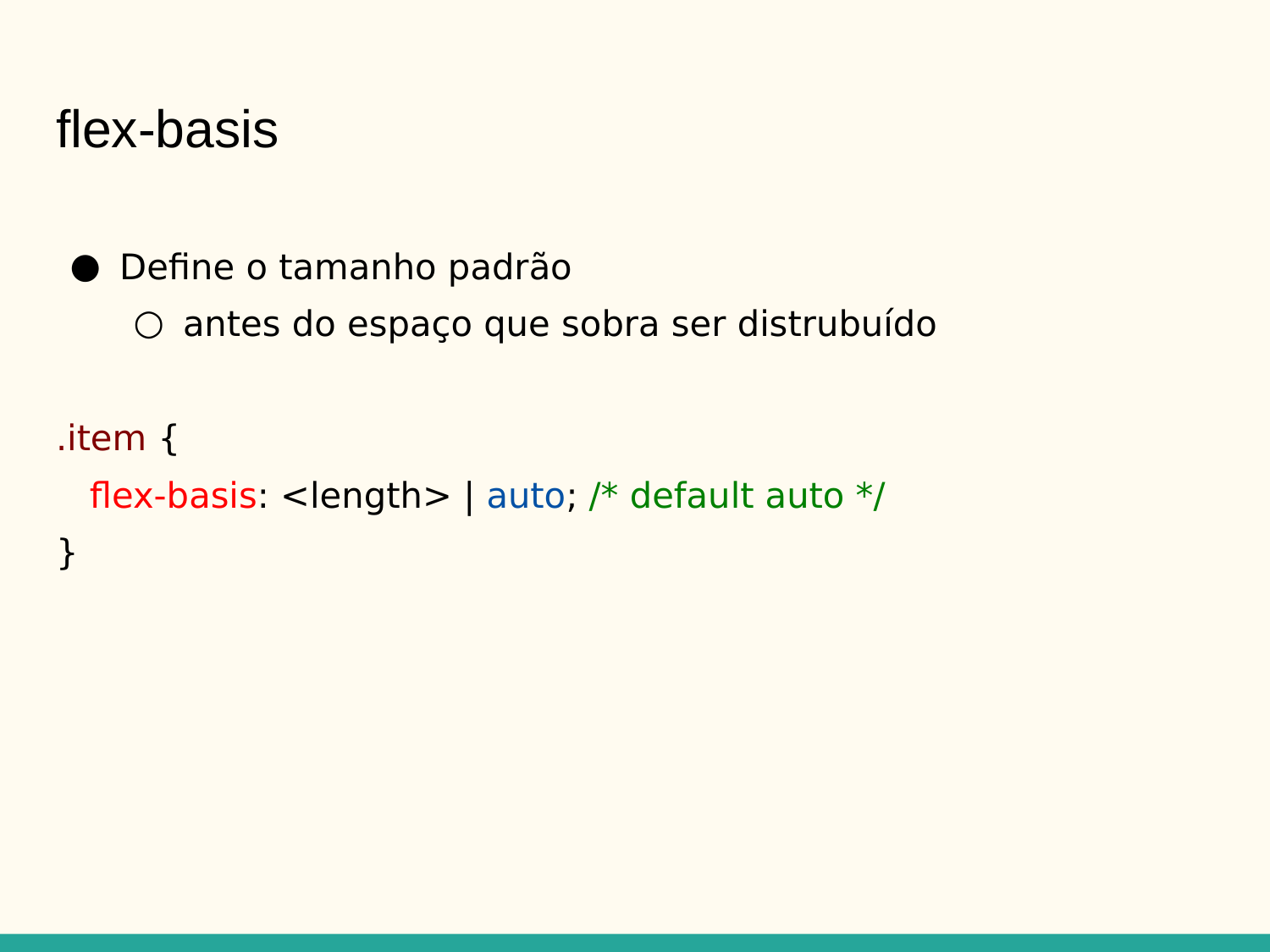

# flex-basis
Define o tamanho padrão
antes do espaço que sobra ser distrubuído

.item {
   flex-basis: <length> | auto; /* default auto */
}